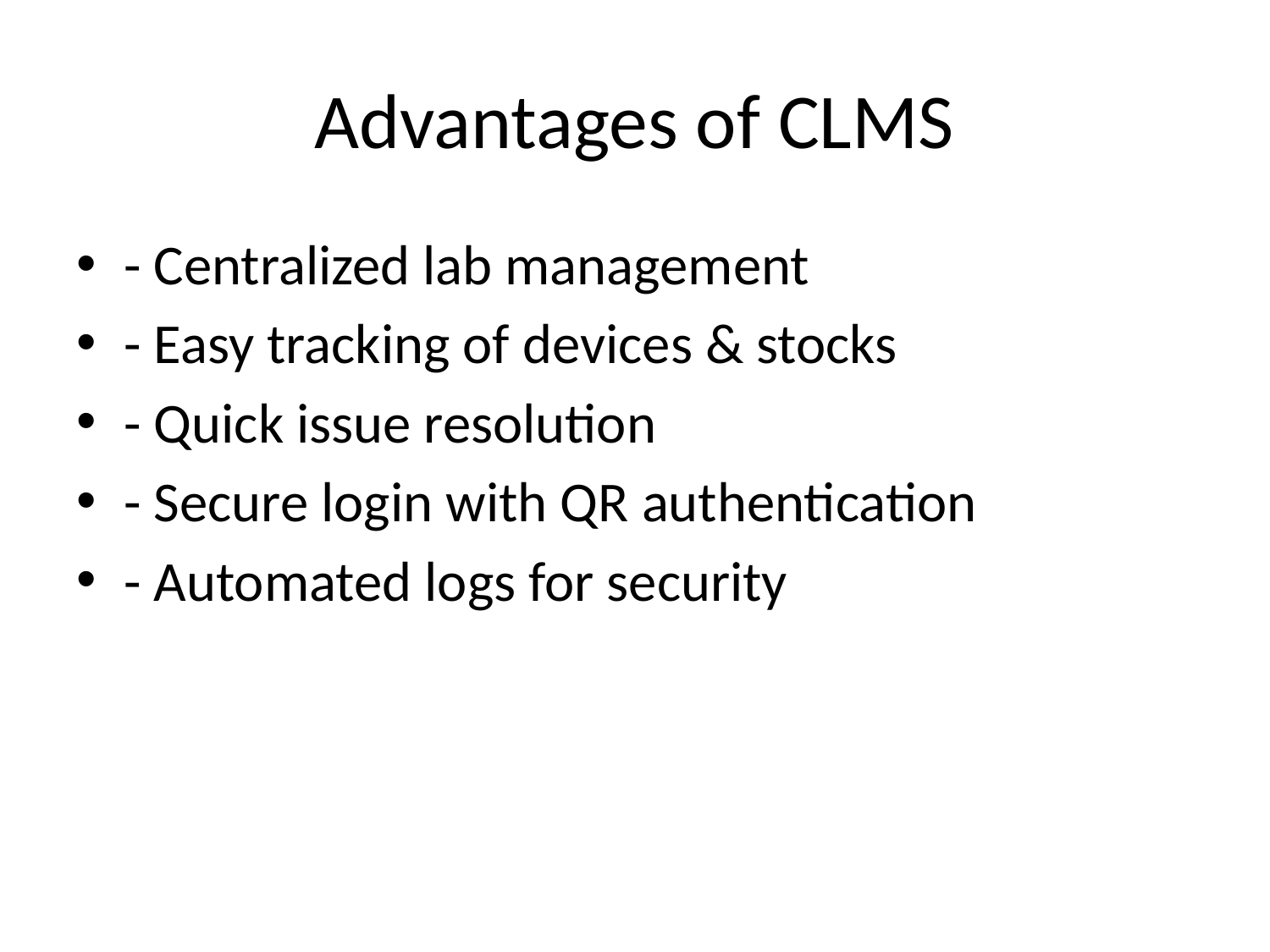

# Advantages of CLMS
- Centralized lab management
- Easy tracking of devices & stocks
- Quick issue resolution
- Secure login with QR authentication
- Automated logs for security